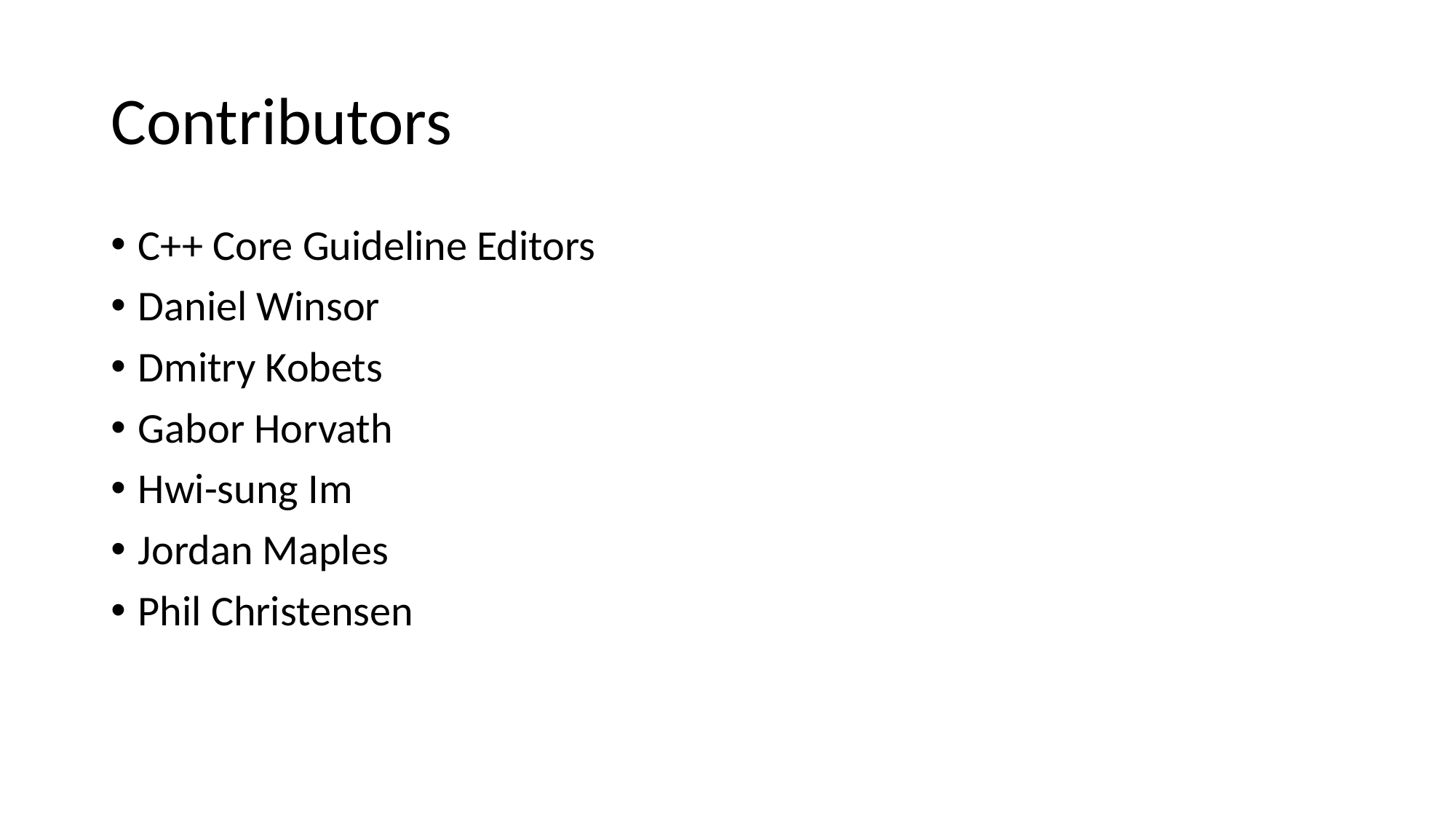

# Contributors
C++ Core Guideline Editors
Daniel Winsor
Dmitry Kobets
Gabor Horvath
Hwi-sung Im
Jordan Maples
Phil Christensen